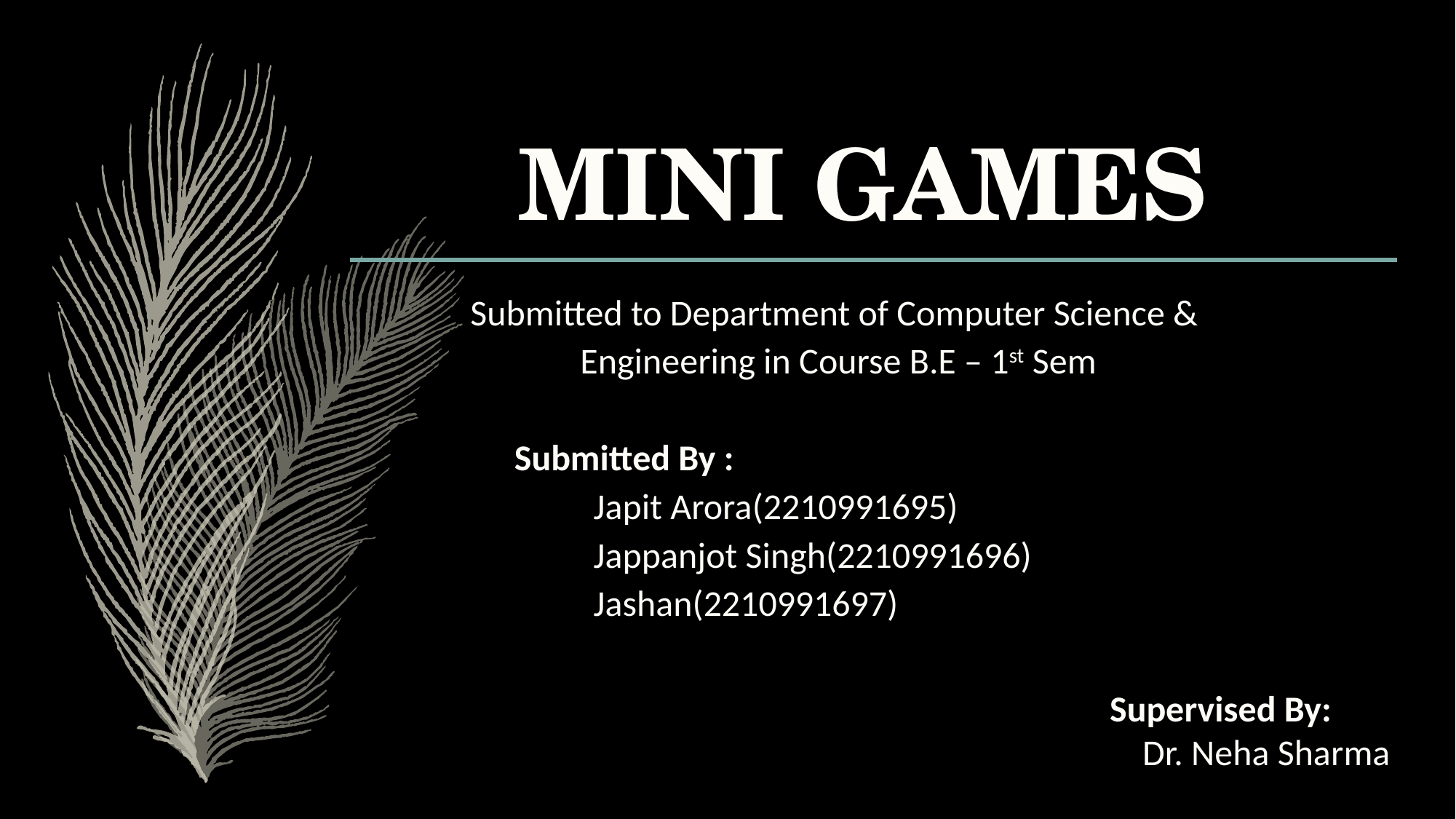

# MINI GAMES
Submitted to Department of Computer Science &
 Engineering in Course B.E – 1st Sem

		                 Submitted By :
    				Japit Arora(2210991695)
    				Jappanjot Singh(2210991696)
    				Jashan(2210991697)

Supervised By:
    Dr. Neha Sharma